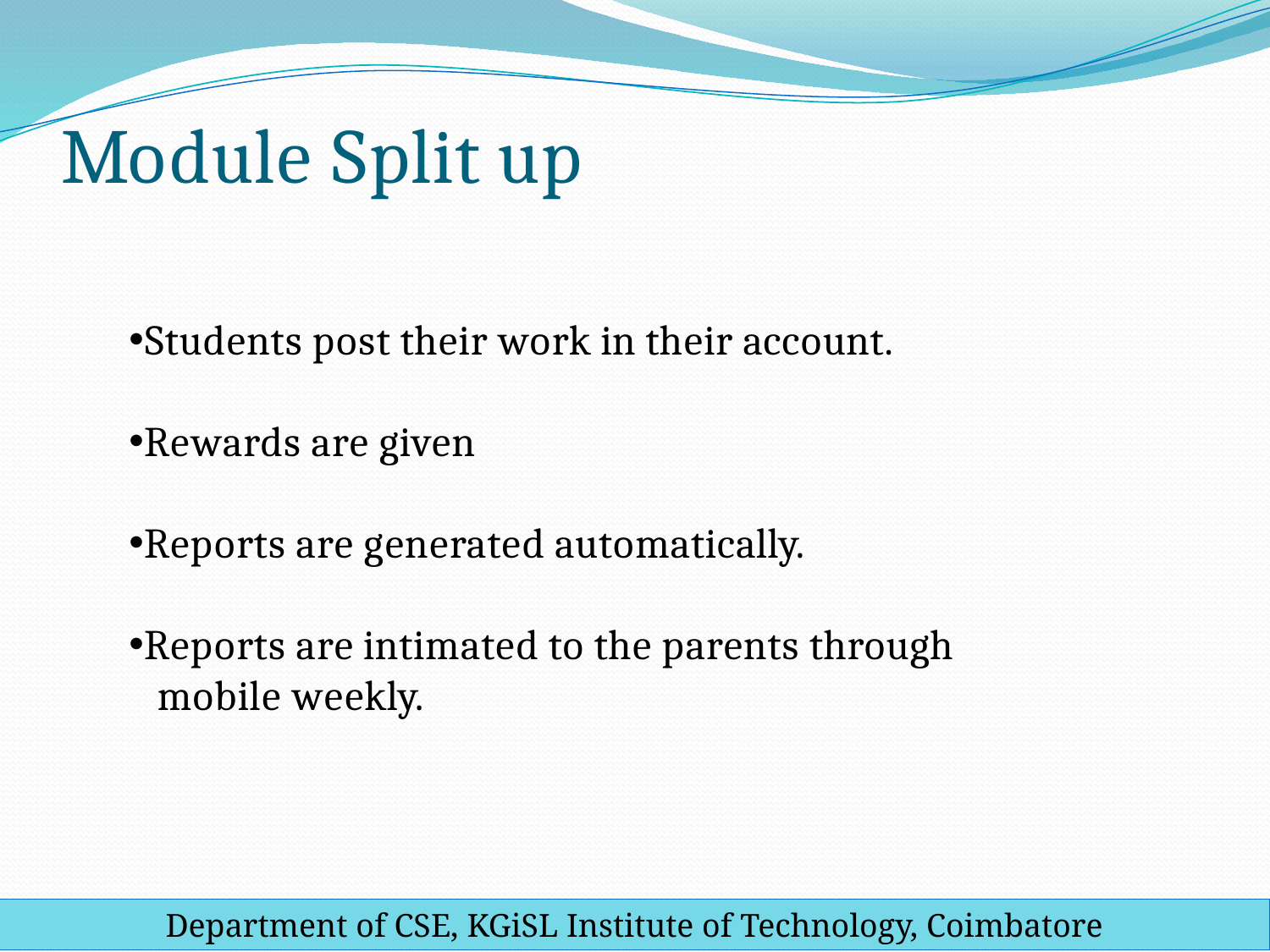

# Module Split up
Students post their work in their account.

Rewards are given

Reports are generated automatically.

Reports are intimated to the parents through    mobile weekly.
Department of CSE, KGiSL Institute of Technology, Coimbatore